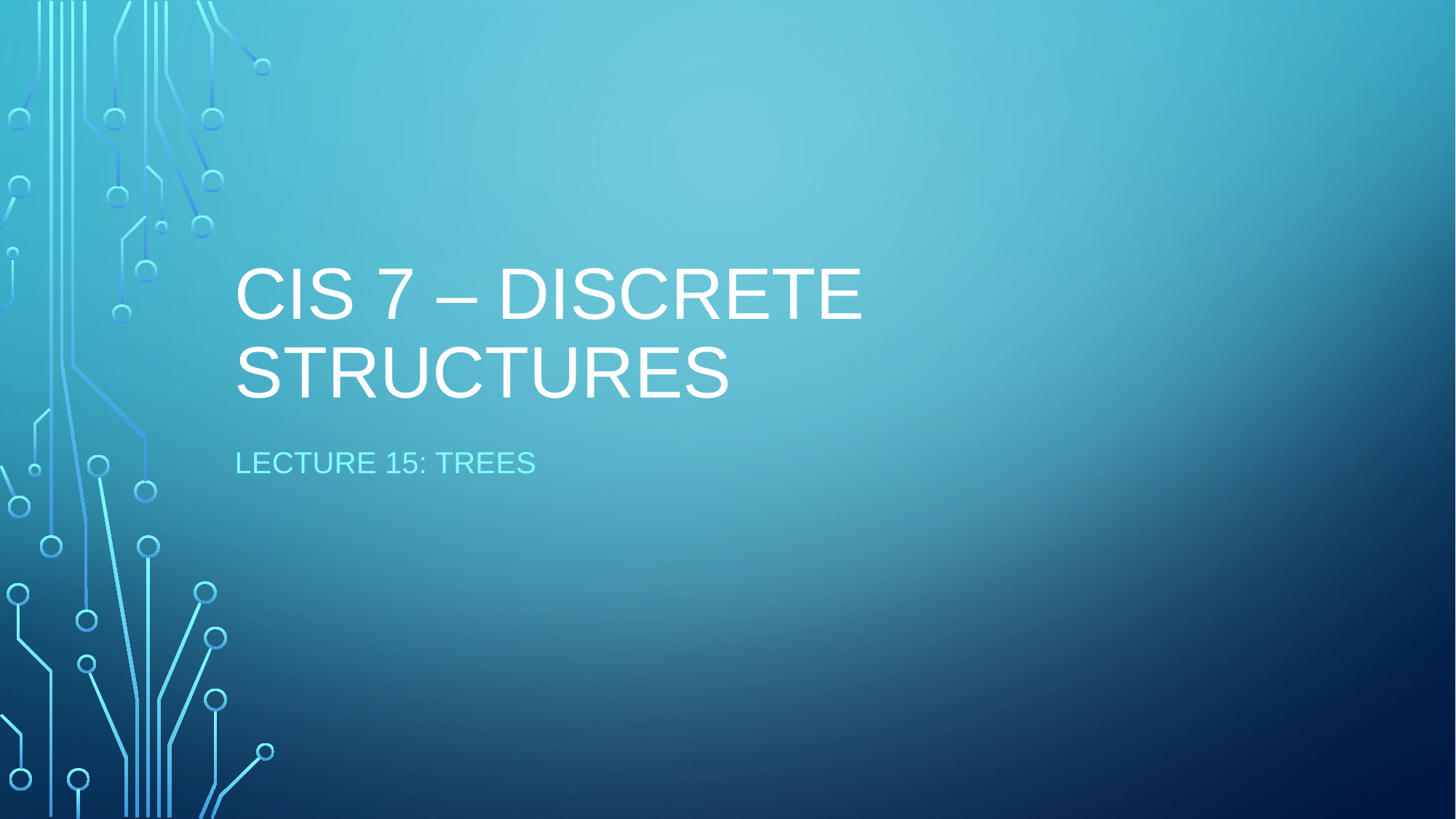

# CIS 7 – Discrete Structures
Lecture 15: Trees